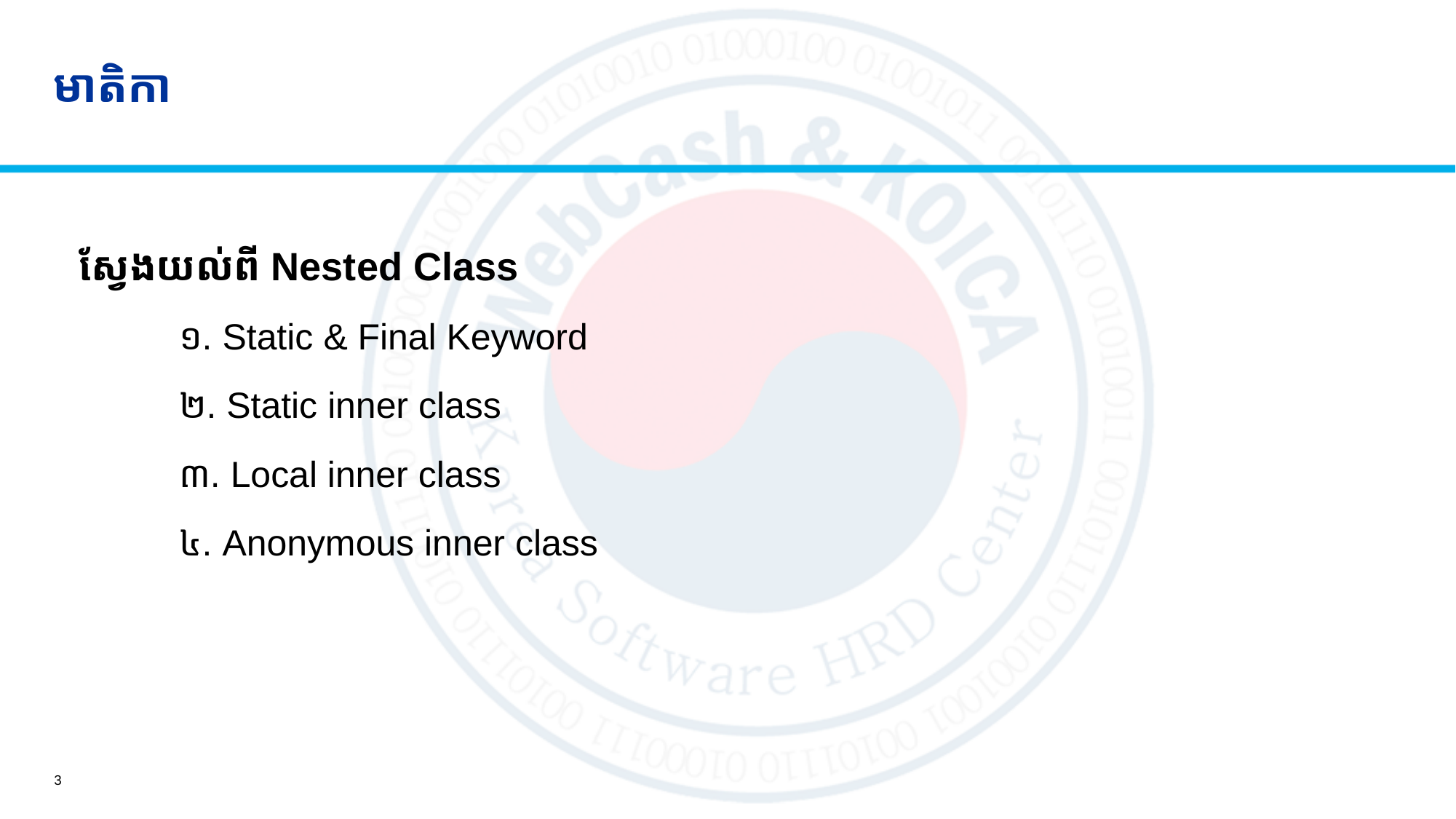

# មាតិកា
 ស្វែងយល់ពី​​ Nested Class
	១. Static & Final Keyword
	២. Static inner class
	៣. Local inner class
	៤. Anonymous inner class

3